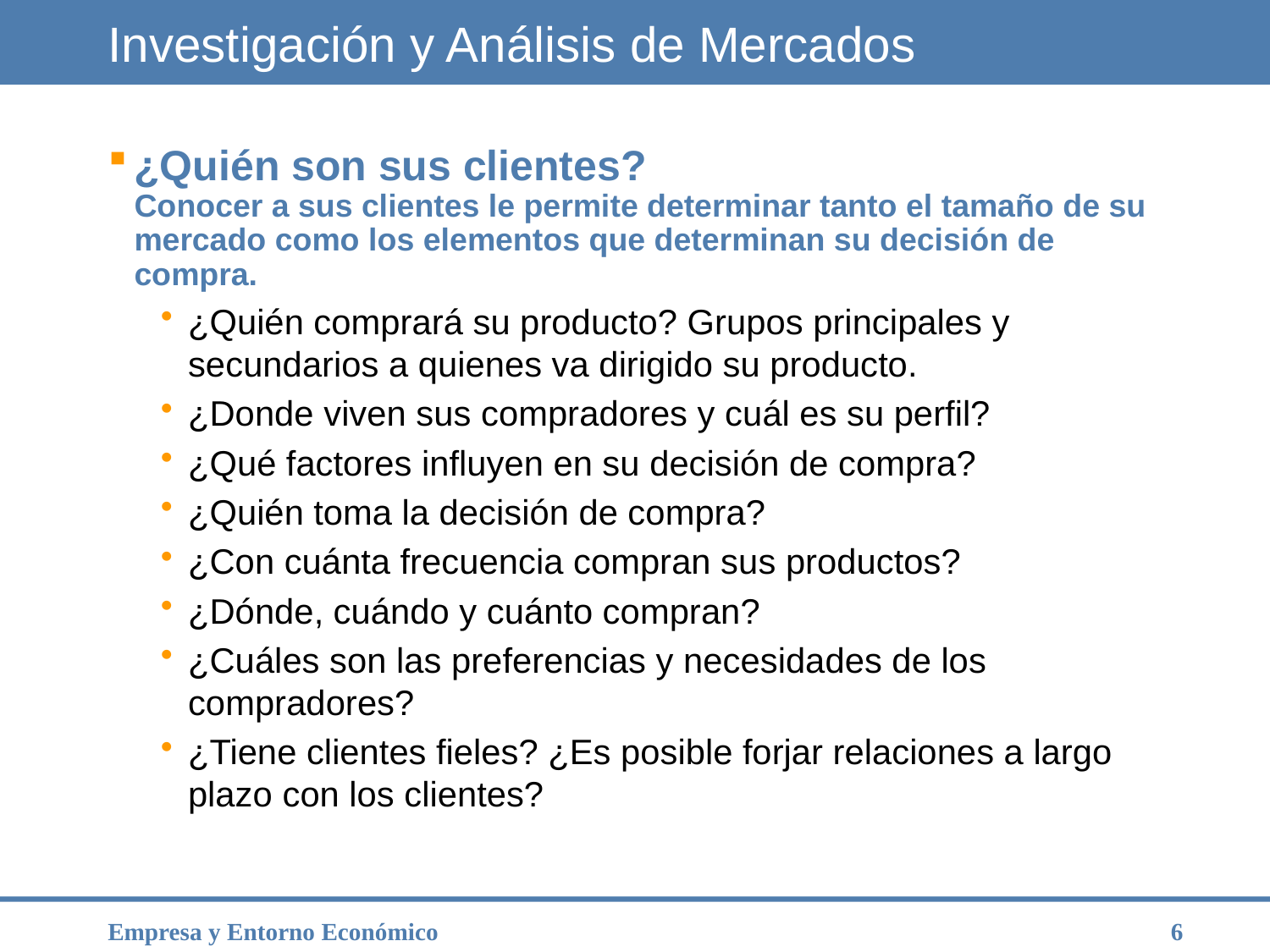

# Investigación y Análisis de Mercados
¿Quién son sus clientes?
Conocer a sus clientes le permite determinar tanto el tamaño de su mercado como los elementos que determinan su decisión de compra.
¿Quién comprará su producto? Grupos principales y secundarios a quienes va dirigido su producto.
¿Donde viven sus compradores y cuál es su perfil?
¿Qué factores influyen en su decisión de compra?
¿Quién toma la decisión de compra?
¿Con cuánta frecuencia compran sus productos?
¿Dónde, cuándo y cuánto compran?
¿Cuáles son las preferencias y necesidades de los compradores?
¿Tiene clientes fieles? ¿Es posible forjar relaciones a largo plazo con los clientes?